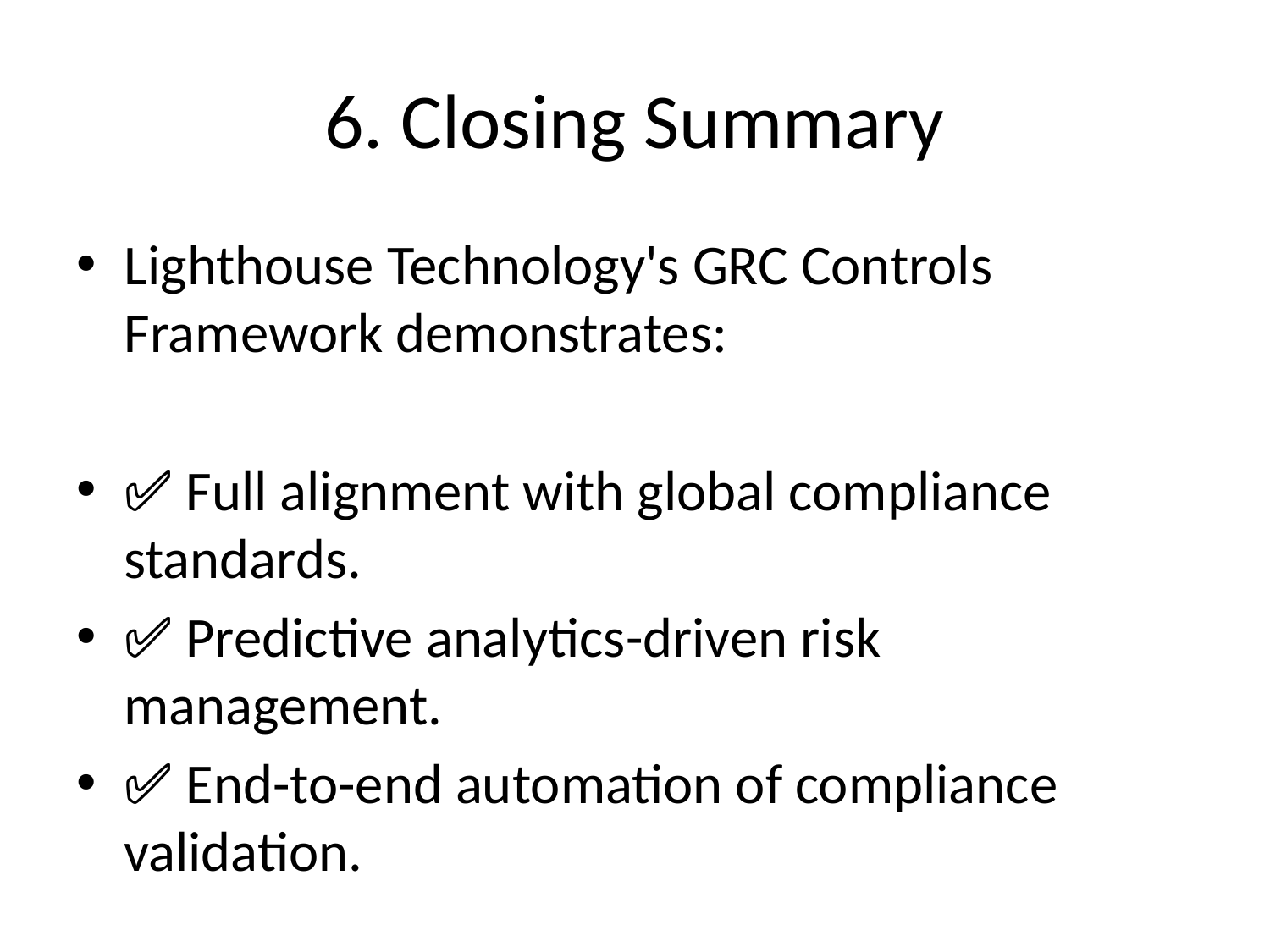

# 6. Closing Summary
Lighthouse Technology's GRC Controls Framework demonstrates:

✅ Full alignment with global compliance standards.
✅ Predictive analytics-driven risk management.
✅ End-to-end automation of compliance validation.

Next phase: Board-level GRC Insights Dashboard and Incident Response Simulator.